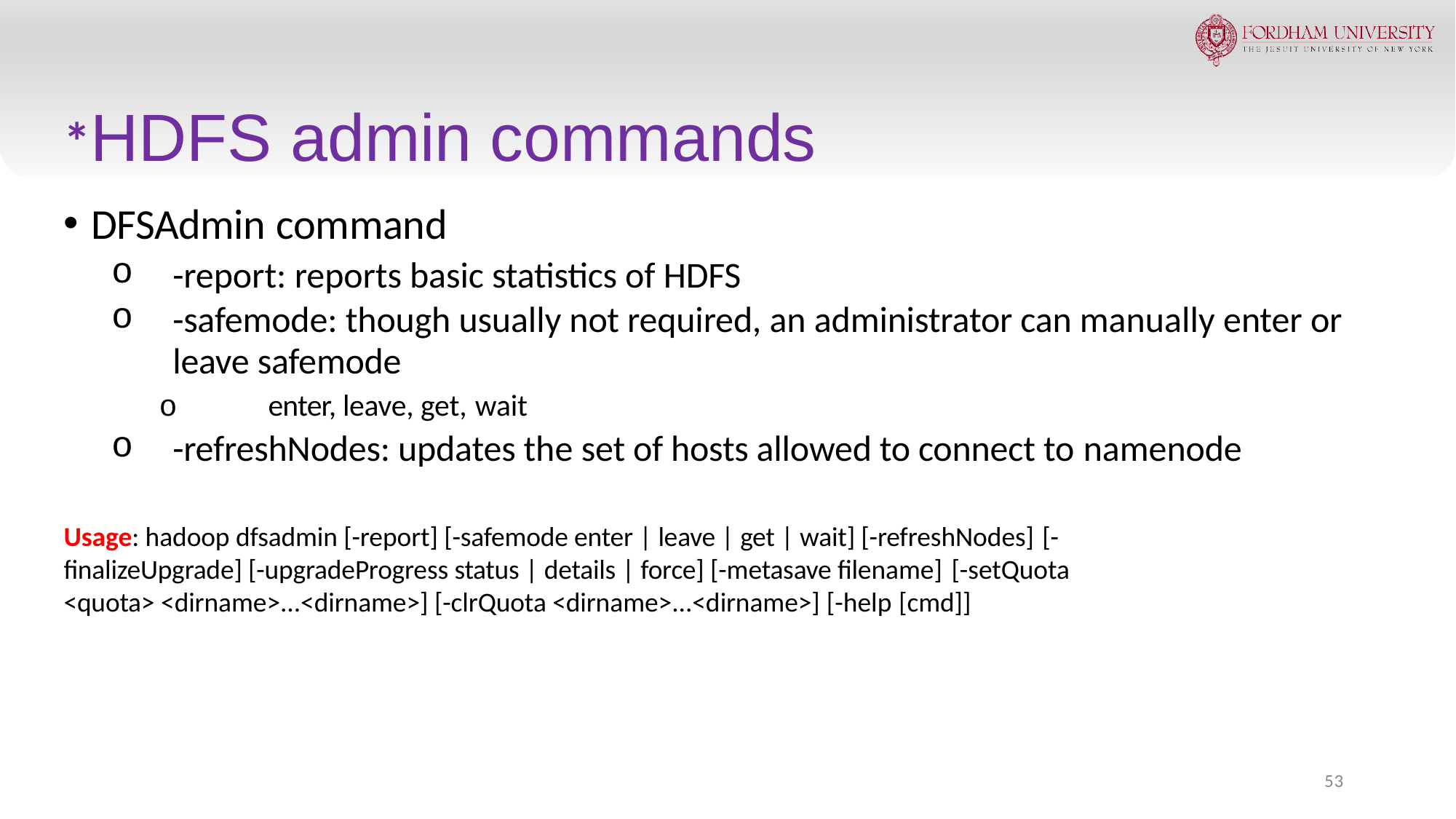

# *HDFS admin commands
DFSAdmin command
-report: reports basic statistics of HDFS
-safemode: though usually not required, an administrator can manually enter or
leave safemode
o	enter, leave, get, wait
-refreshNodes: updates the set of hosts allowed to connect to namenode
Usage: hadoop dfsadmin [-report] [-safemode enter | leave | get | wait] [-refreshNodes] [-
finalizeUpgrade] [-upgradeProgress status | details | force] [-metasave filename] [-setQuota
<quota> <dirname>...<dirname>] [-clrQuota <dirname>...<dirname>] [-help [cmd]]
53